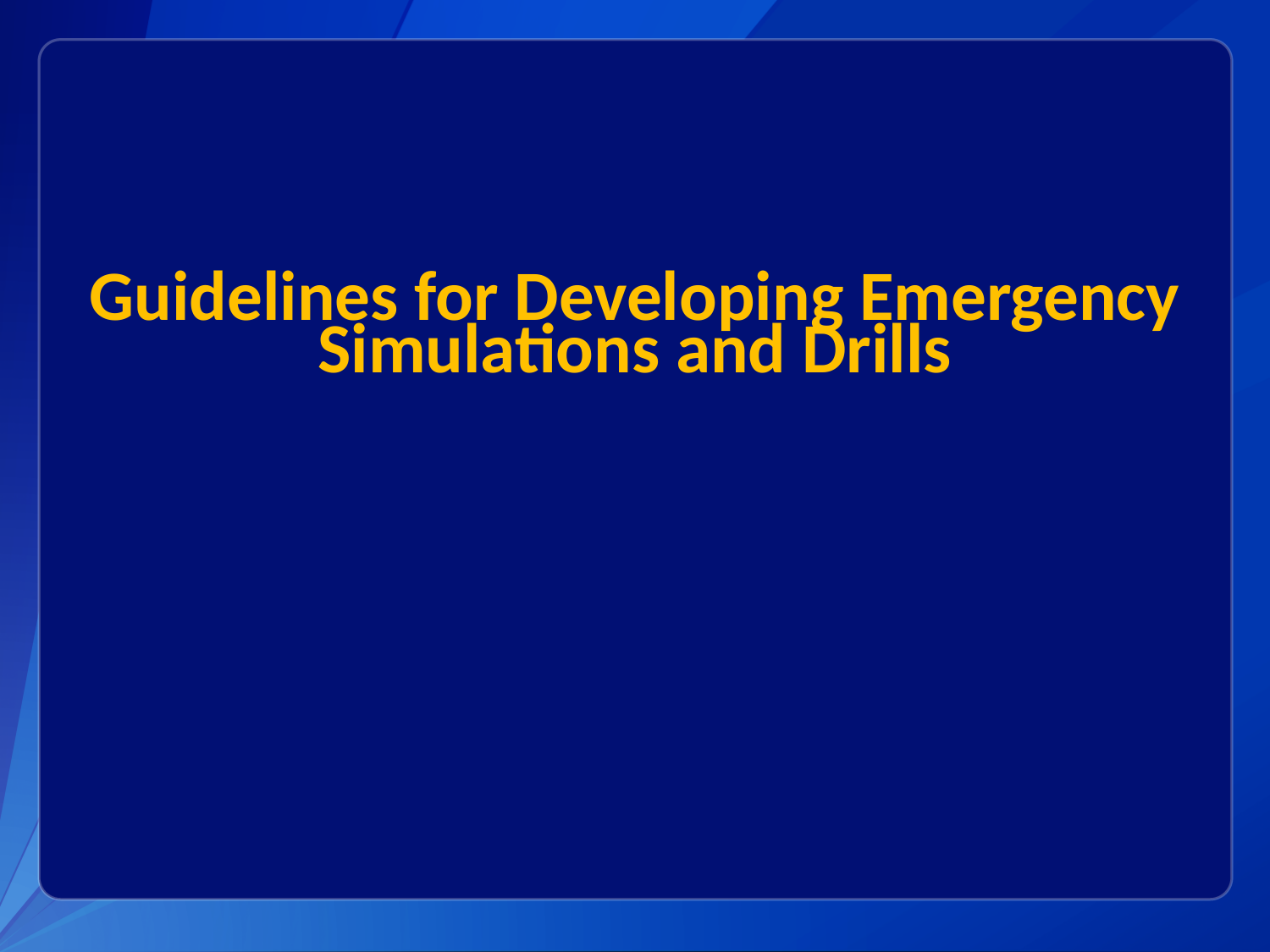

# Guidelines for Developing Emergency Simulations and Drills